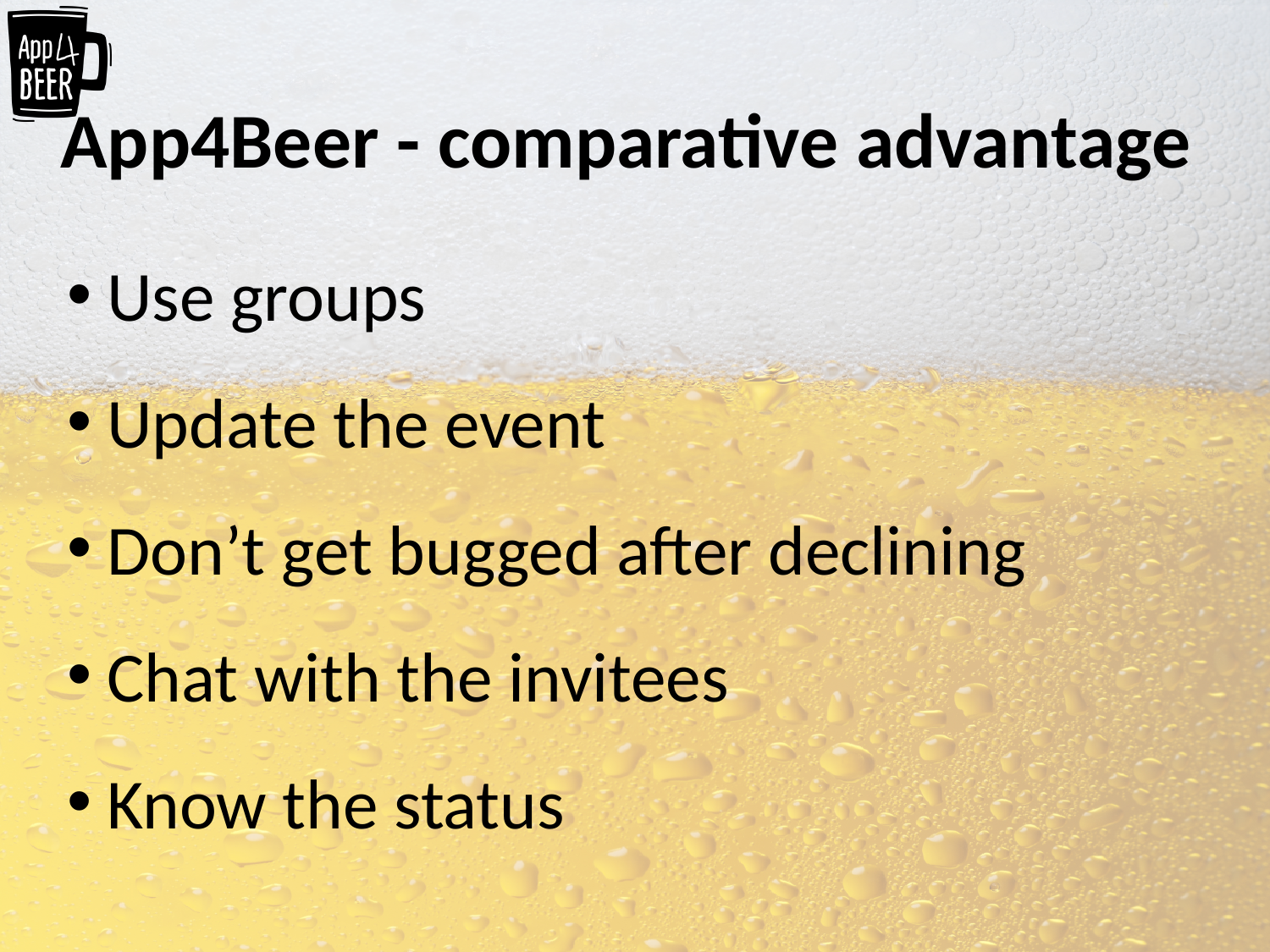

# App4Beer - comparative advantage
Use groups
Update the event
Don’t get bugged after declining
Chat with the invitees
Know the status